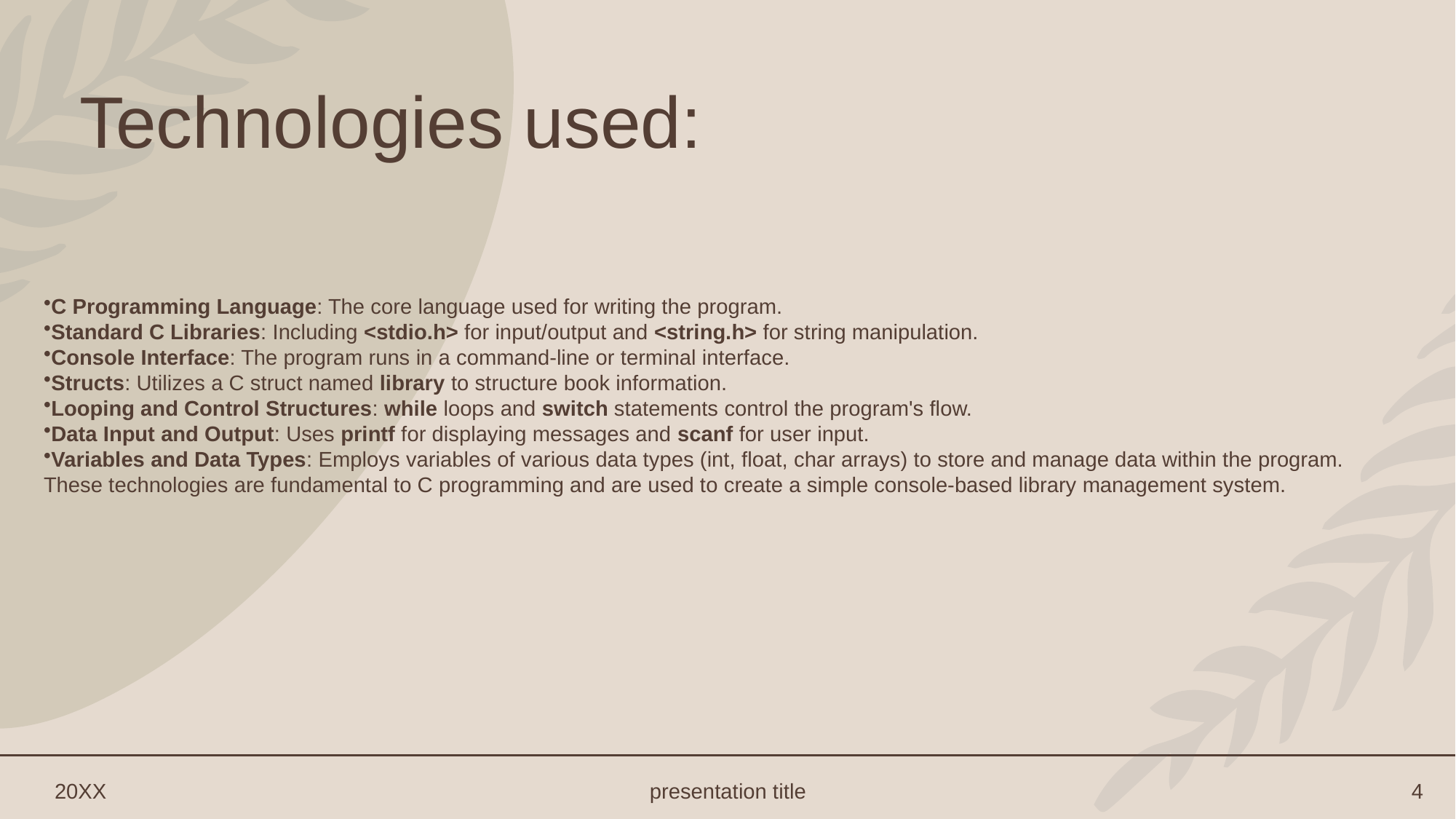

# Technologies used:

C Programming Language: The core language used for writing the program.
Standard C Libraries: Including <stdio.h> for input/output and <string.h> for string manipulation.
Console Interface: The program runs in a command-line or terminal interface.
Structs: Utilizes a C struct named library to structure book information.
Looping and Control Structures: while loops and switch statements control the program's flow.
Data Input and Output: Uses printf for displaying messages and scanf for user input.
Variables and Data Types: Employs variables of various data types (int, float, char arrays) to store and manage data within the program.
These technologies are fundamental to C programming and are used to create a simple console-based library management system.

20XX
presentation title
4